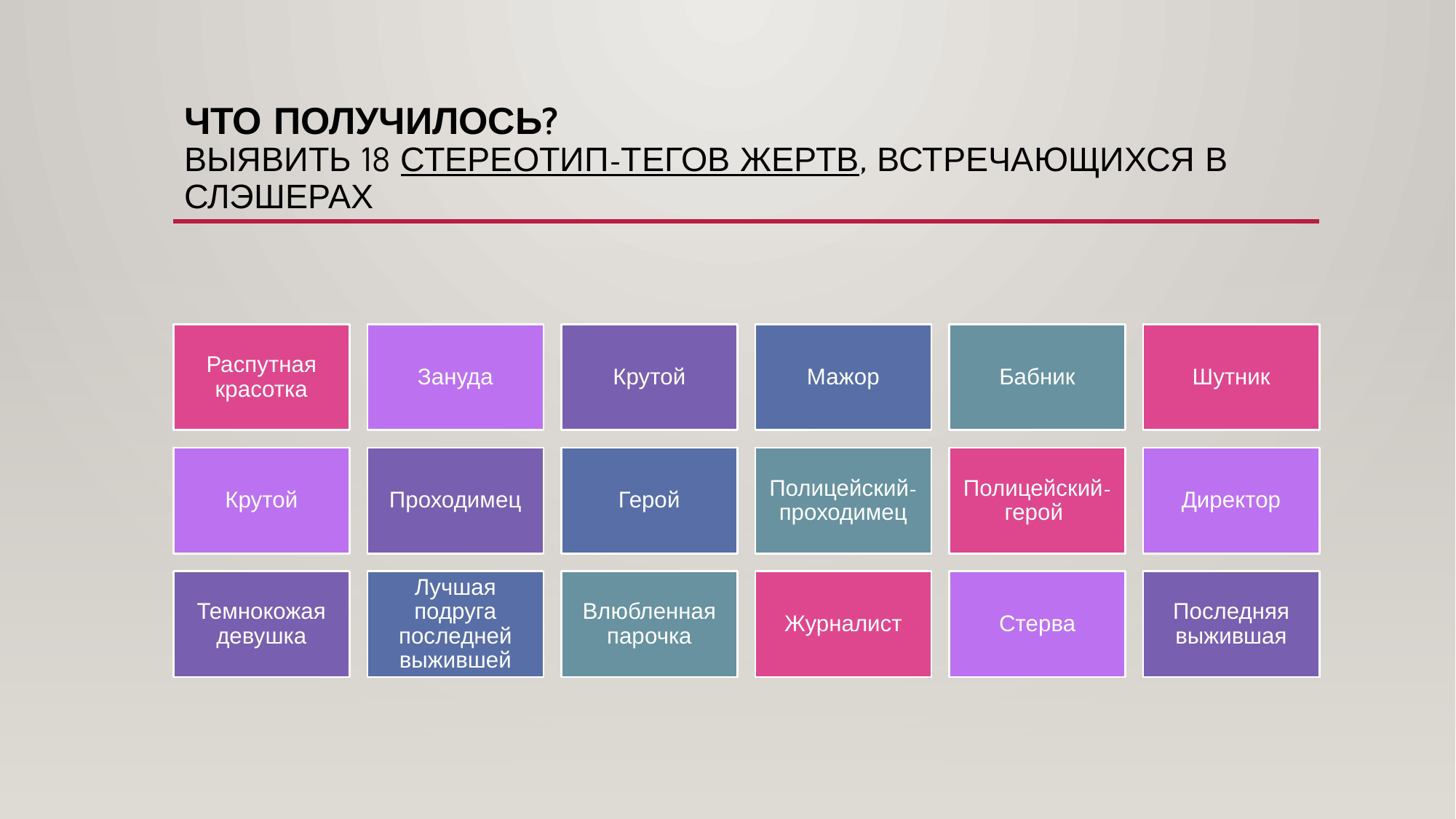

# Что получилось? Выявить 18 Стереотип-тегов жертв, встречающихся в слэшерах

Распутная красотка
Зануда
Крутой
Мажор
Бабник
Шутник
Крутой
Проходимец
Герой
Полицейский-проходимец
Полицейский-герой
Директор
Темнокожая девушка
Лучшая подруга последней выжившей
Влюбленная парочка
Журналист
Стерва
Последняя выжившая